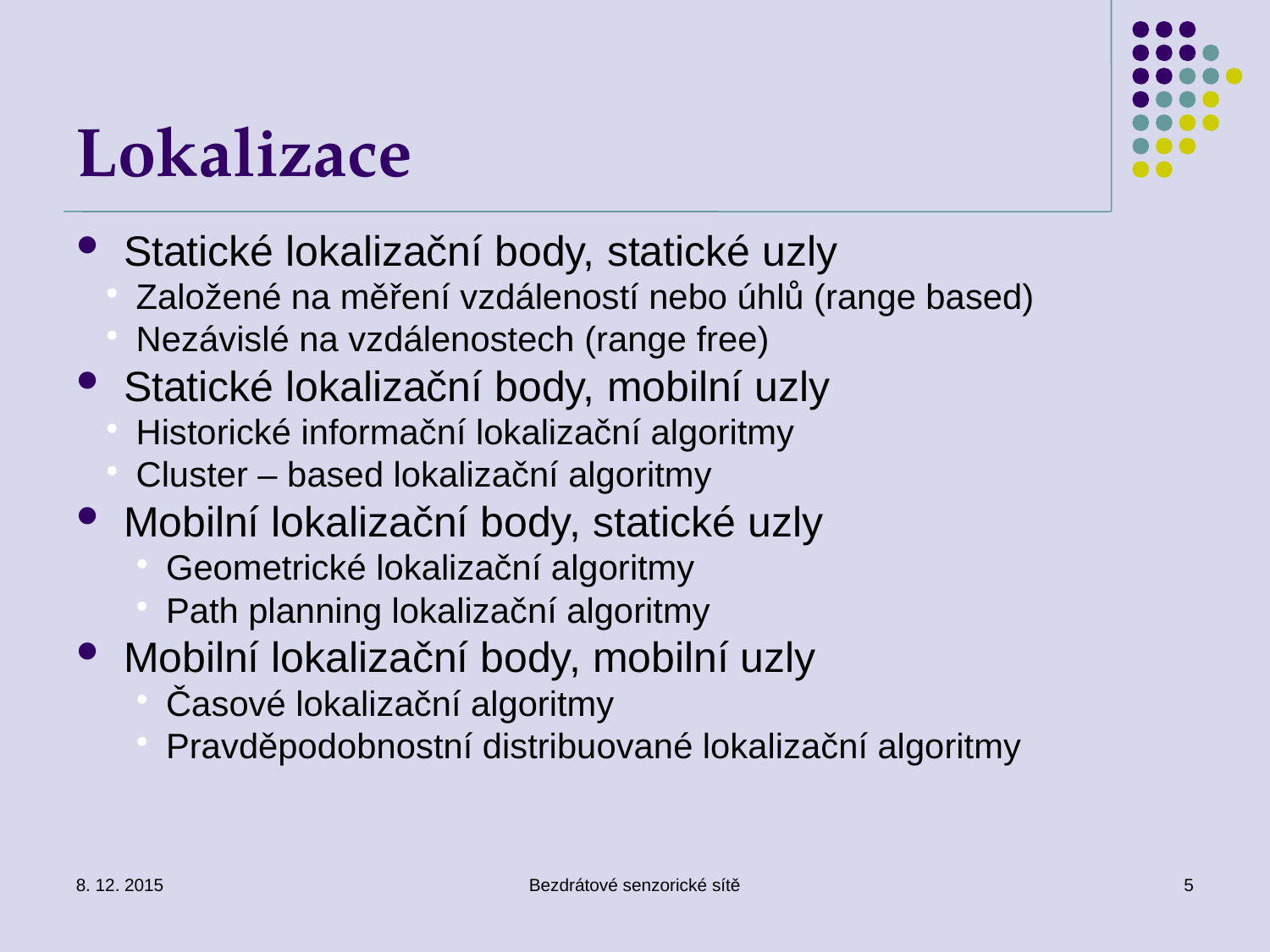

Lokalizace
Statické lokalizační body, statické uzly
Založené na měření vzdáleností nebo úhlů (range based)
Nezávislé na vzdálenostech (range free)
Statické lokalizační body, mobilní uzly
Historické informační lokalizační algoritmy
Cluster – based lokalizační algoritmy
Mobilní lokalizační body, statické uzly
Geometrické lokalizační algoritmy
Path planning lokalizační algoritmy
Mobilní lokalizační body, mobilní uzly
Časové lokalizační algoritmy
Pravděpodobnostní distribuované lokalizační algoritmy
8. 12. 2015
Bezdrátové senzorické sítě
5